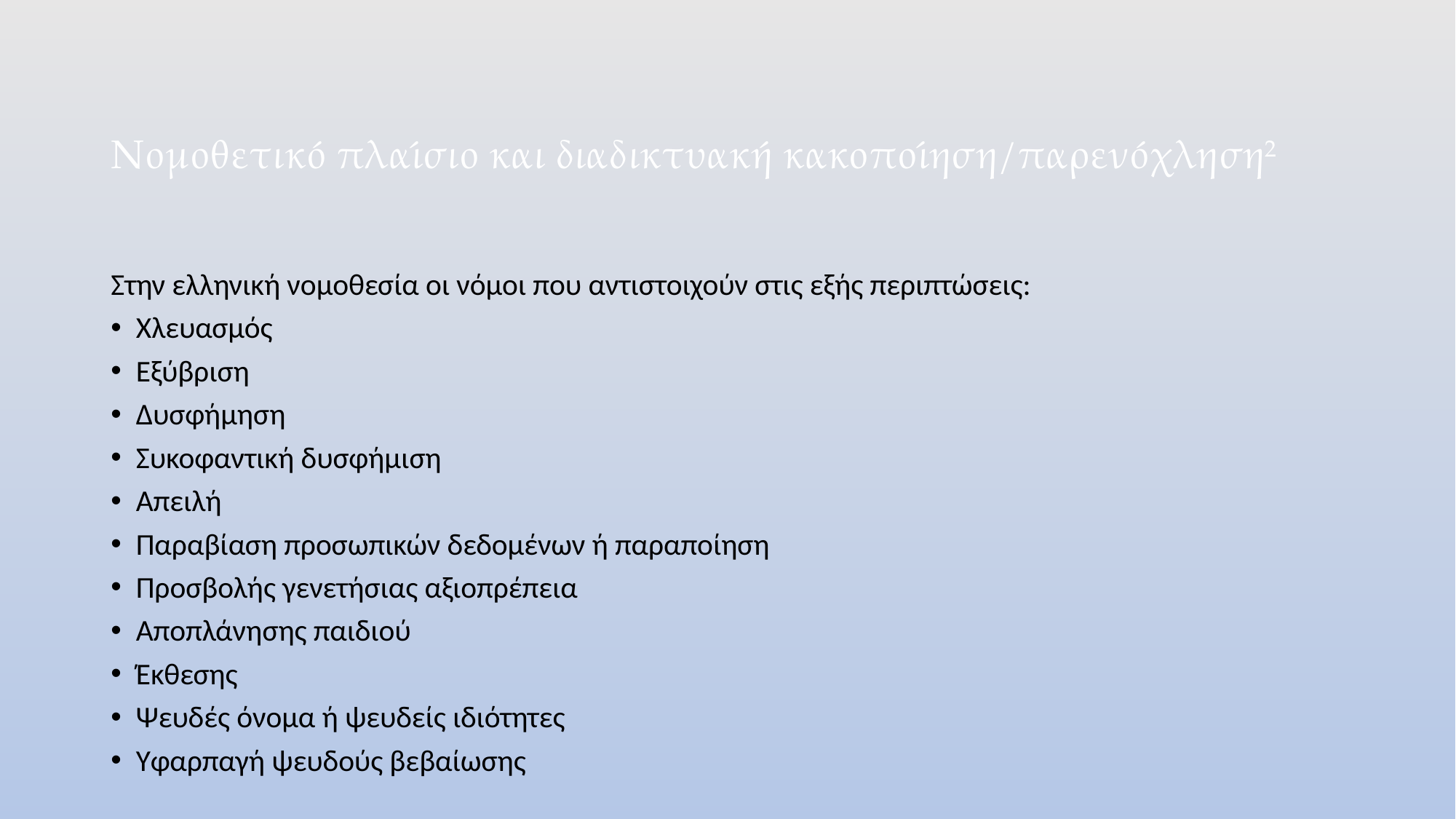

Νομοθετικό πλαίσιο και διαδικτυακή κακοποίηση/παρενόχληση2
Στην ελληνική νομοθεσία οι νόμοι που αντιστοιχούν στις εξής περιπτώσεις:
Χλευασμός
Εξύβριση
Δυσφήμηση
Συκοφαντική δυσφήμιση
Απειλή
Παραβίαση προσωπικών δεδομένων ή παραποίηση
Προσβολής γενετήσιας αξιοπρέπεια
Αποπλάνησης παιδιού
Έκθεσης
Ψευδές όνομα ή ψευδείς ιδιότητες
Υφαρπαγή ψευδούς βεβαίωσης